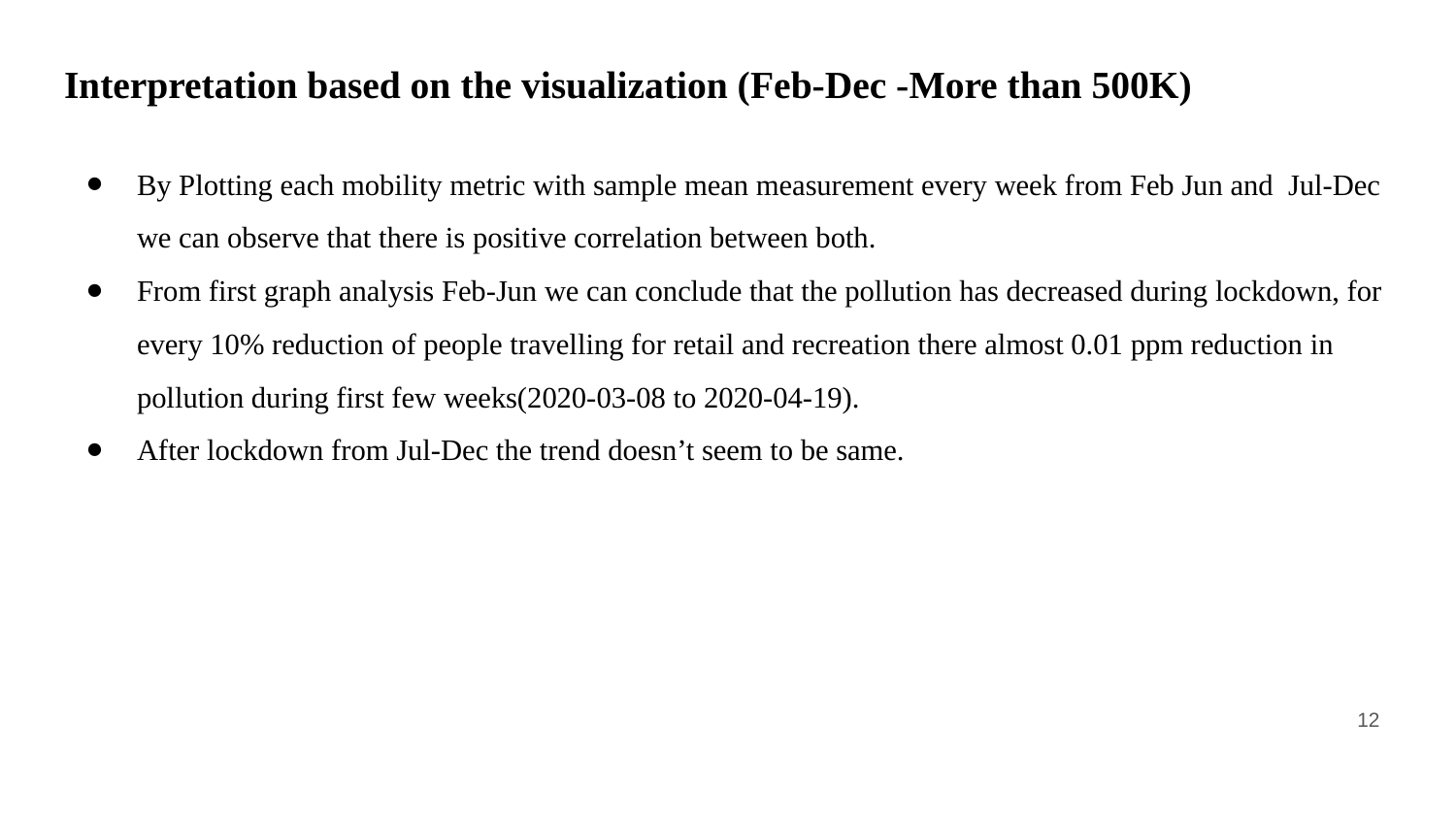

# Interpretation based on the visualization (Feb-Dec -More than 500K)

By Plotting each mobility metric with sample mean measurement every week from Feb Jun and  Jul-Dec we can observe that there is positive correlation between both.
From first graph analysis Feb-Jun we can conclude that the pollution has decreased during lockdown, for every 10% reduction of people travelling for retail and recreation there almost 0.01 ppm reduction in pollution during first few weeks(2020-03-08 to 2020-04-19).
After lockdown from Jul-Dec the trend doesn’t seem to be same.

12